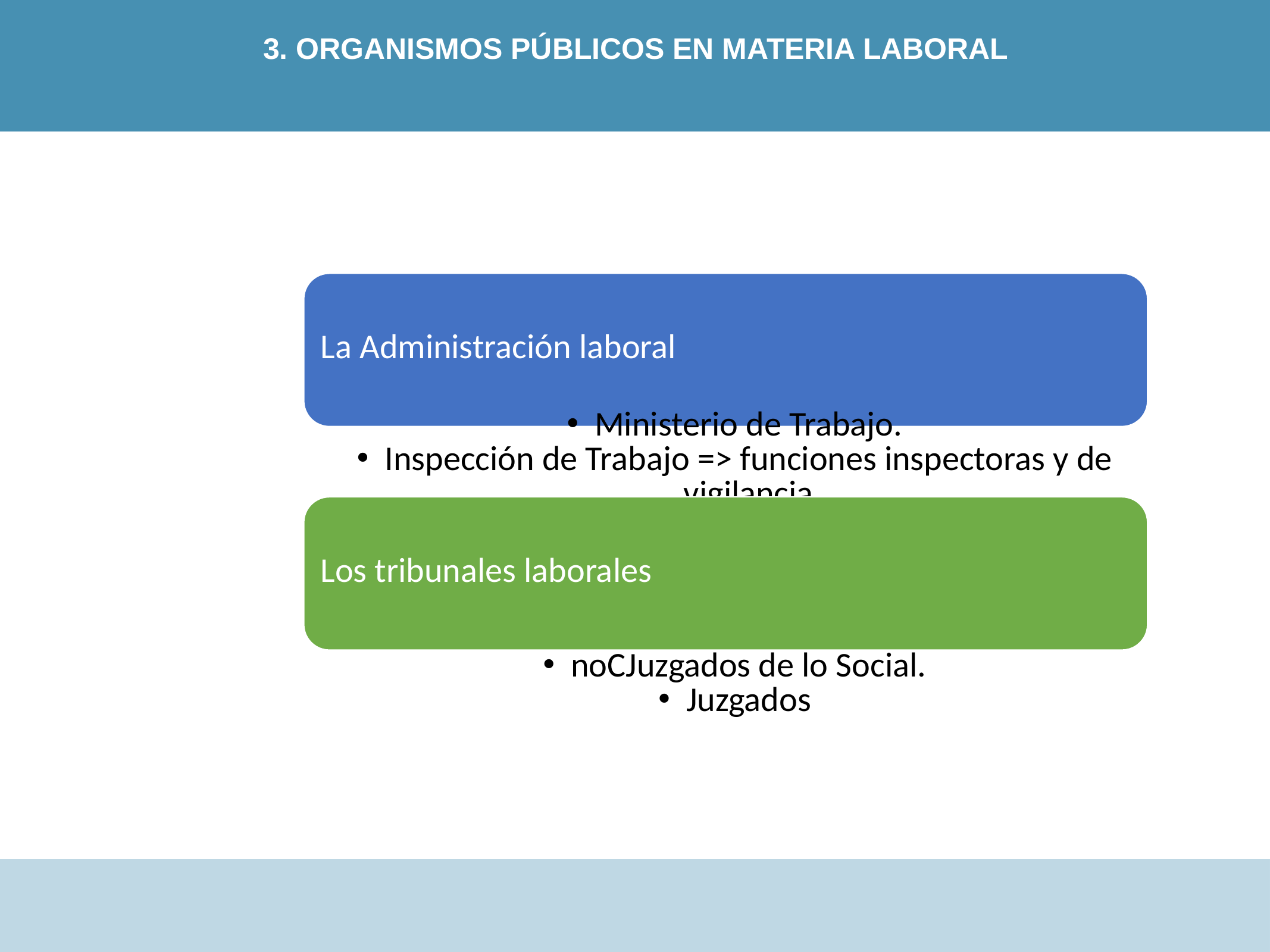

3. ORGANISMOS PÚBLICOS EN MATERIA LABORAL

La Administración laboral
Ministerio de Trabajo.
Los tribunales laborales
Inspección de Trabajo => funciones inspectoras y de vigilancia
noCJuzgados de lo Social.
Juzgados